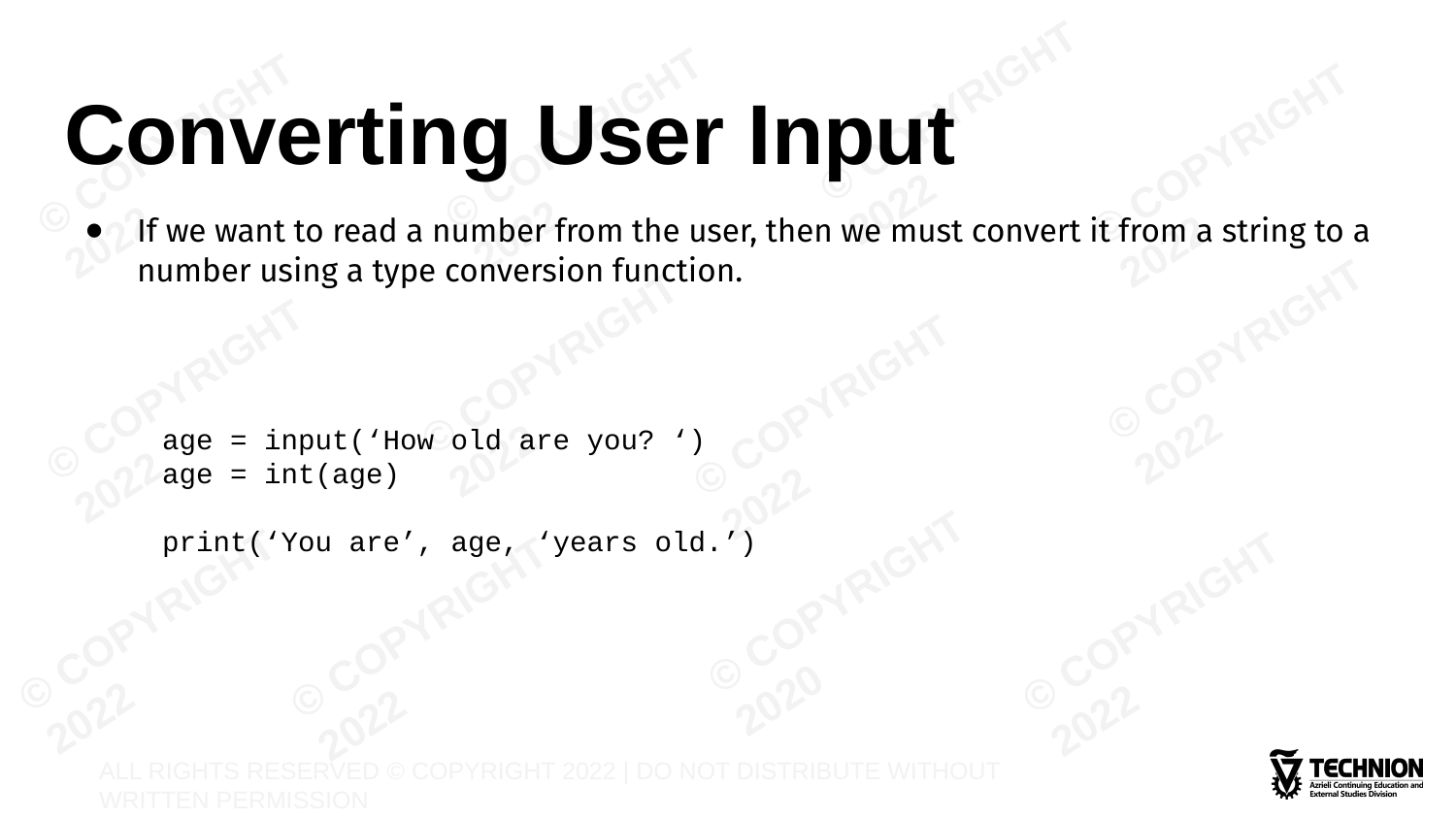

# Converting User Input
If we want to read a number from the user, then we must convert it from a string to a number using a type conversion function.
age = input(‘How old are you? ‘)
age = int(age)
print(‘You are’, age, ‘years old.’)